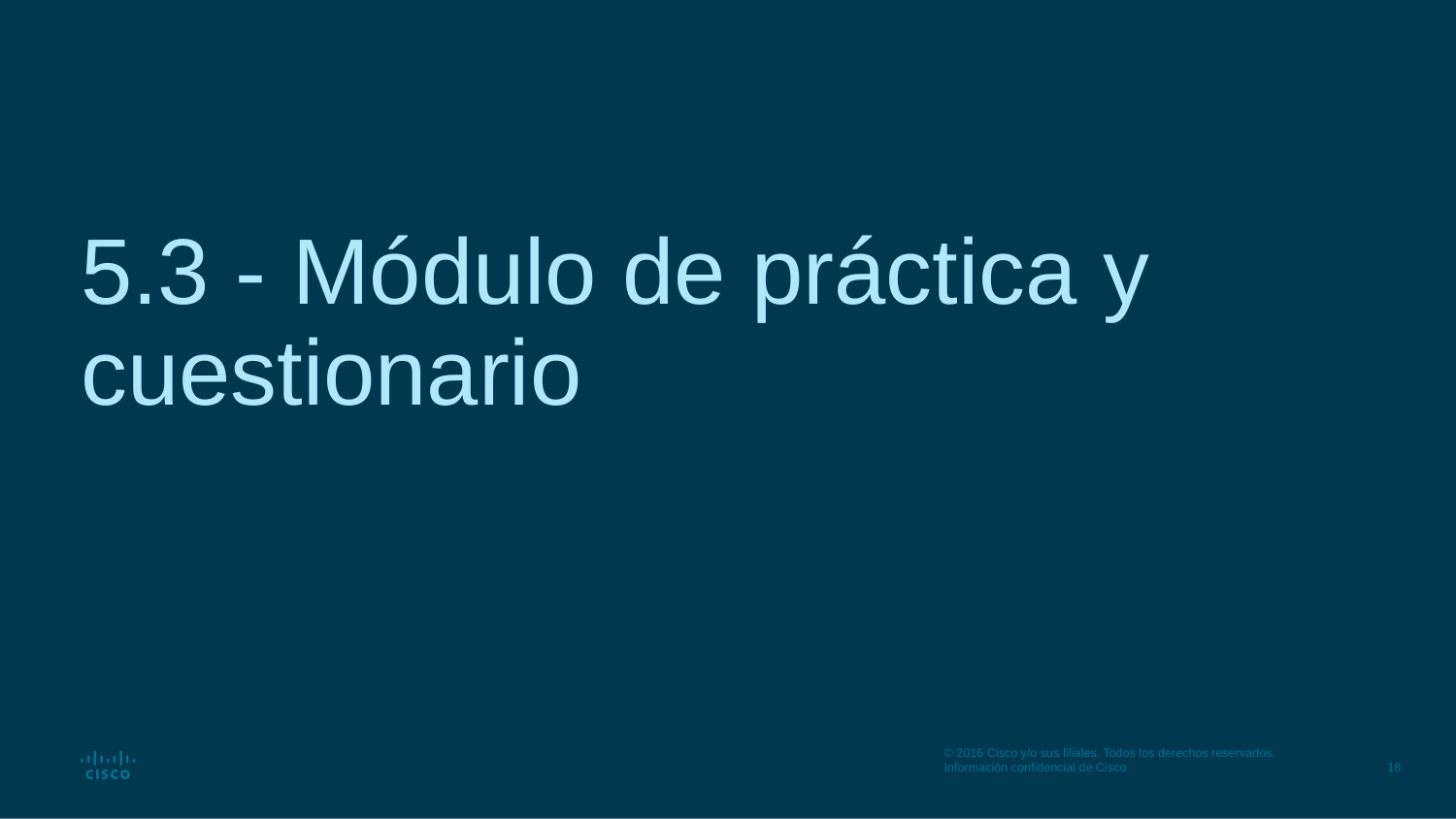

# 5.3 - Módulo de práctica y cuestionario